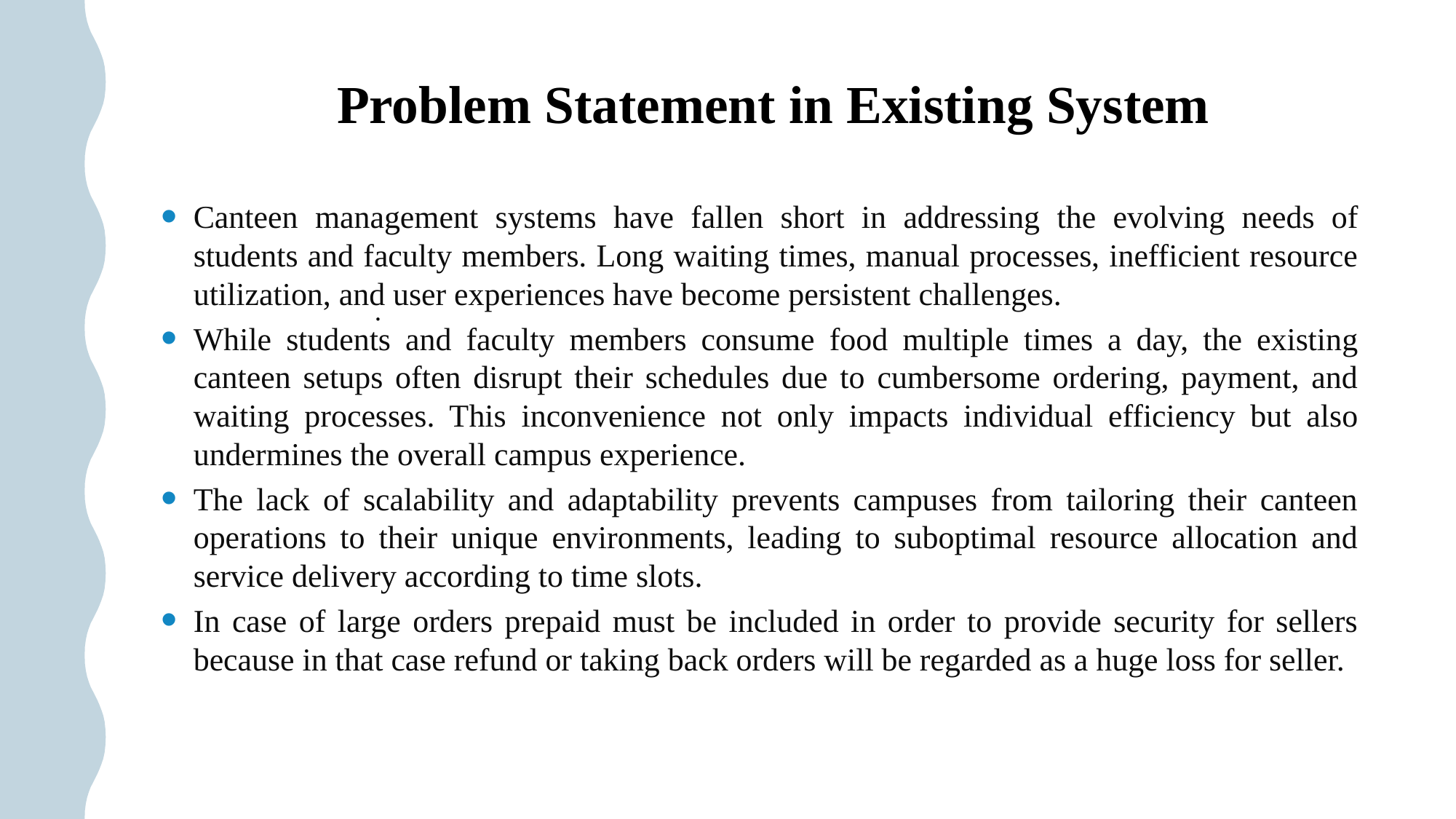

# Problem Statement in Existing System
Canteen management systems have fallen short in addressing the evolving needs of students and faculty members. Long waiting times, manual processes, inefficient resource utilization, and user experiences have become persistent challenges.
While students and faculty members consume food multiple times a day, the existing canteen setups often disrupt their schedules due to cumbersome ordering, payment, and waiting processes. This inconvenience not only impacts individual efficiency but also undermines the overall campus experience.
The lack of scalability and adaptability prevents campuses from tailoring their canteen operations to their unique environments, leading to suboptimal resource allocation and service delivery according to time slots.
In case of large orders prepaid must be included in order to provide security for sellers because in that case refund or taking back orders will be regarded as a huge loss for seller.

.